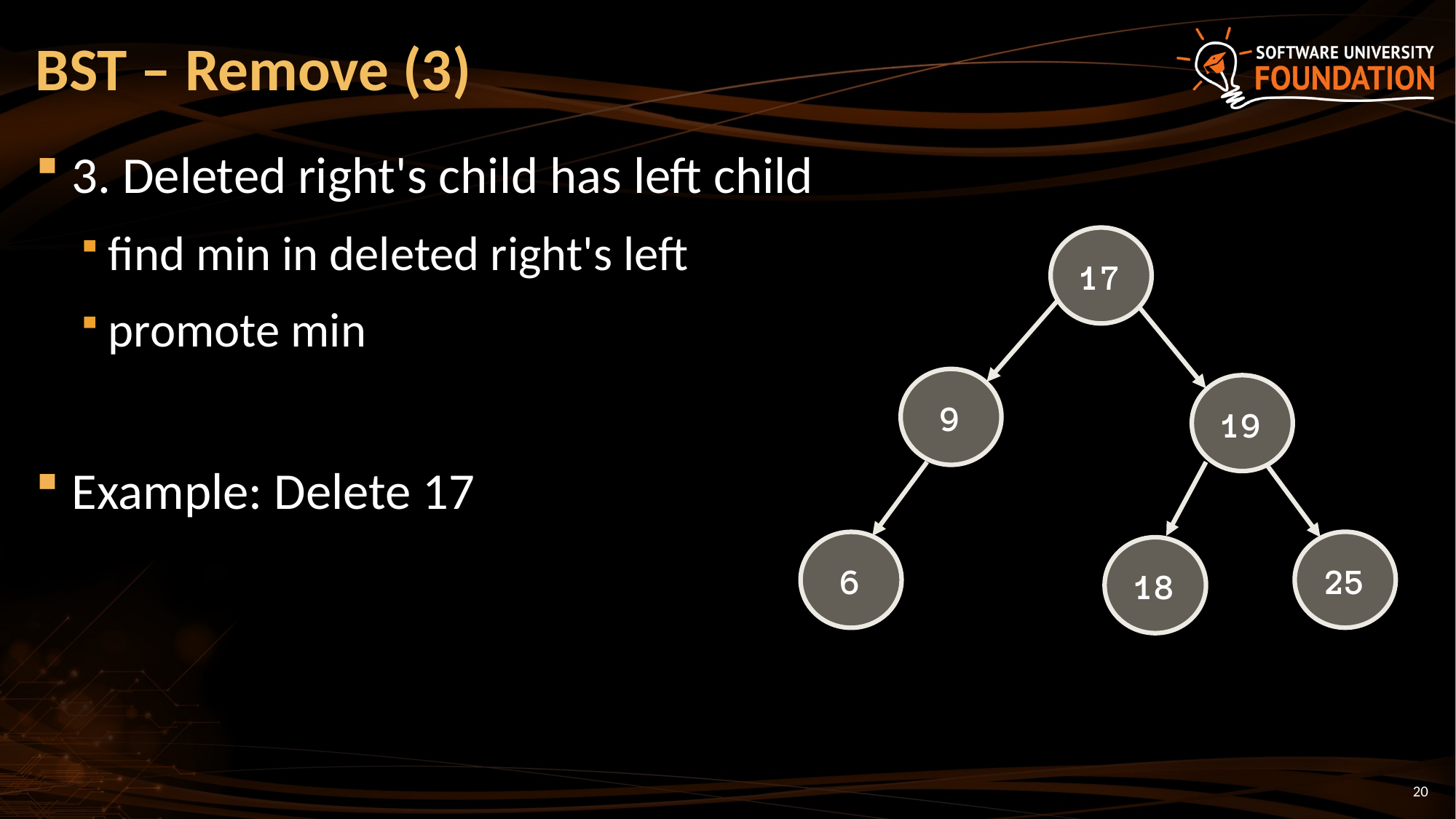

# BST – Remove (3)
3. Deleted right's child has left child
find min in deleted right's left
promote min

Example: Delete 17
17

9
19

25
6
18
20